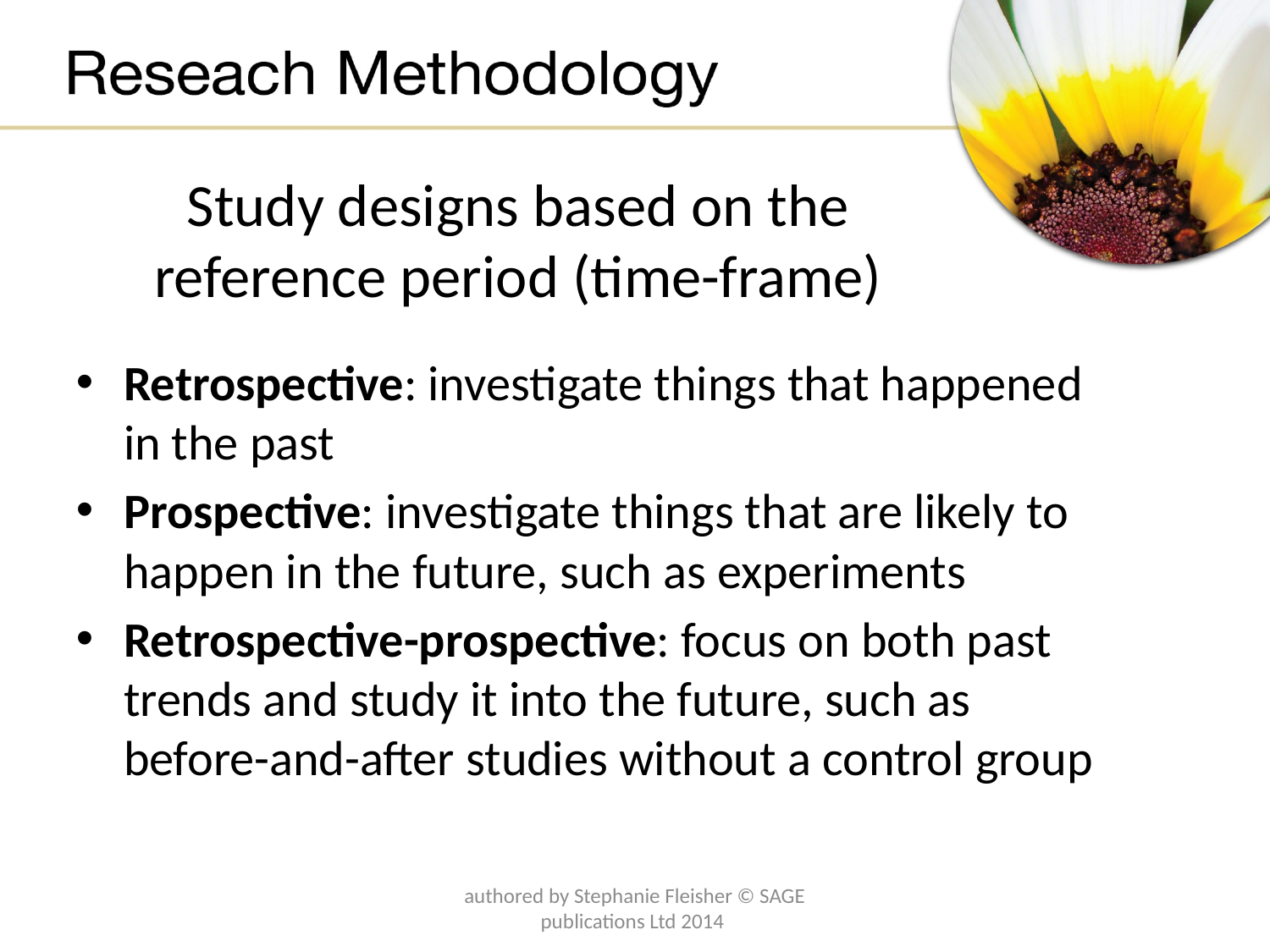

# Study designs based on the reference period (time-frame)
Retrospective: investigate things that happened in the past
Prospective: investigate things that are likely to happen in the future, such as experiments
Retrospective-prospective: focus on both past trends and study it into the future, such as before-and-after studies without a control group
authored by Stephanie Fleisher © SAGE publications Ltd 2014